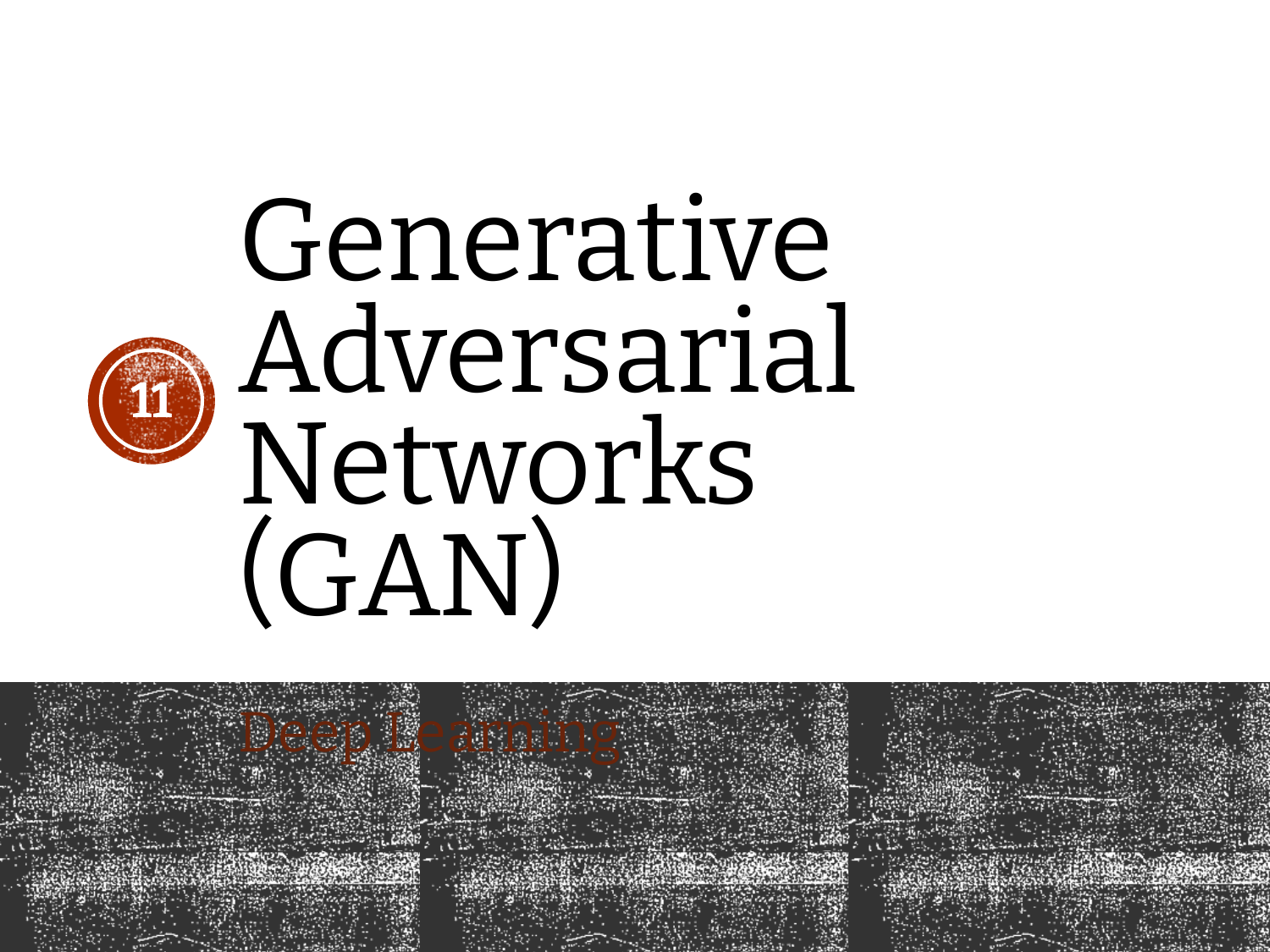

# Generative Adversarial Networks (GAN)
11
Deep Learning